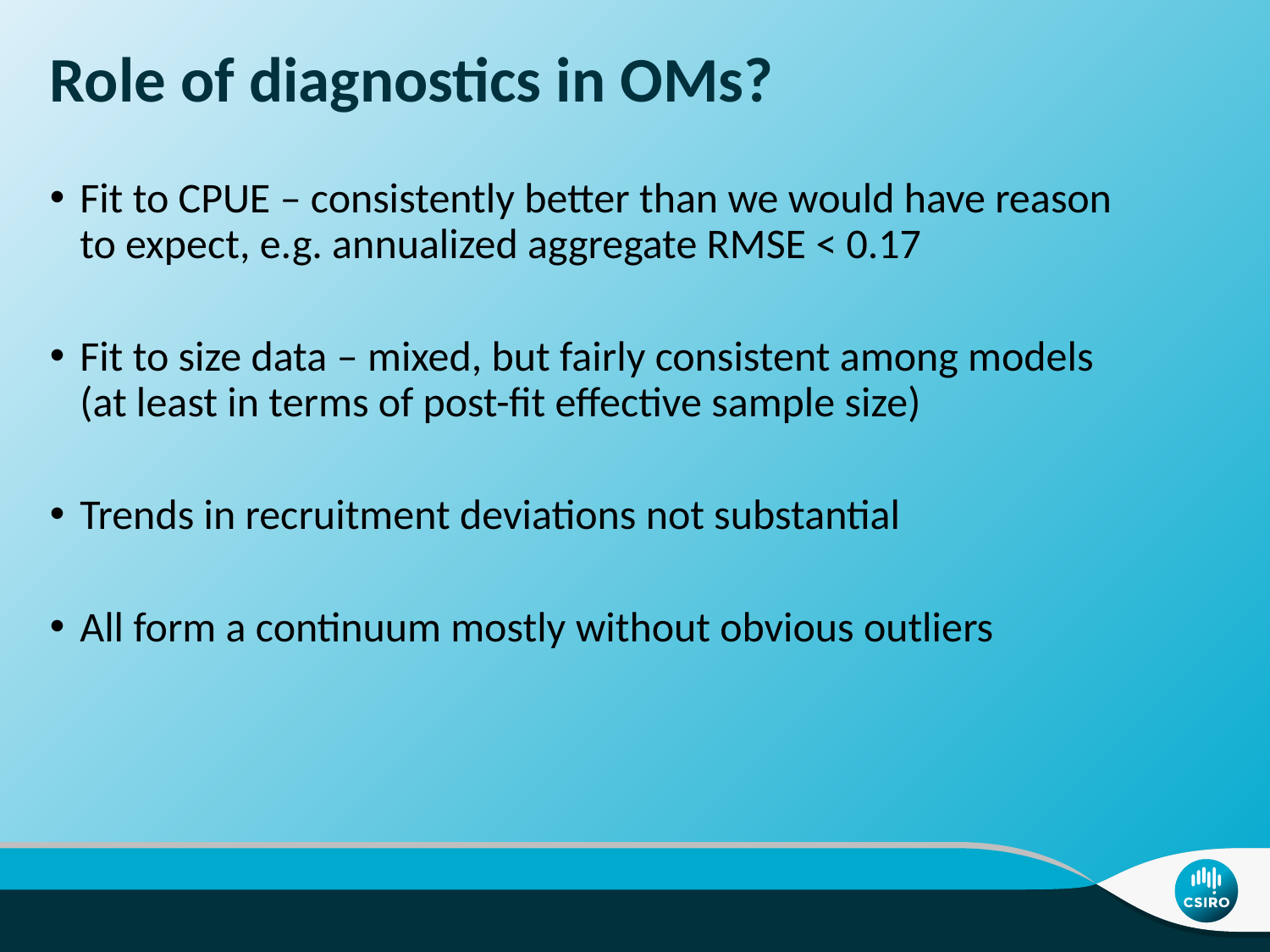

# Role of diagnostics in OMs?
Fit to CPUE – consistently better than we would have reason to expect, e.g. annualized aggregate RMSE < 0.17

Fit to size data – mixed, but fairly consistent among models (at least in terms of post-fit effective sample size)

Trends in recruitment deviations not substantial

All form a continuum mostly without obvious outliers